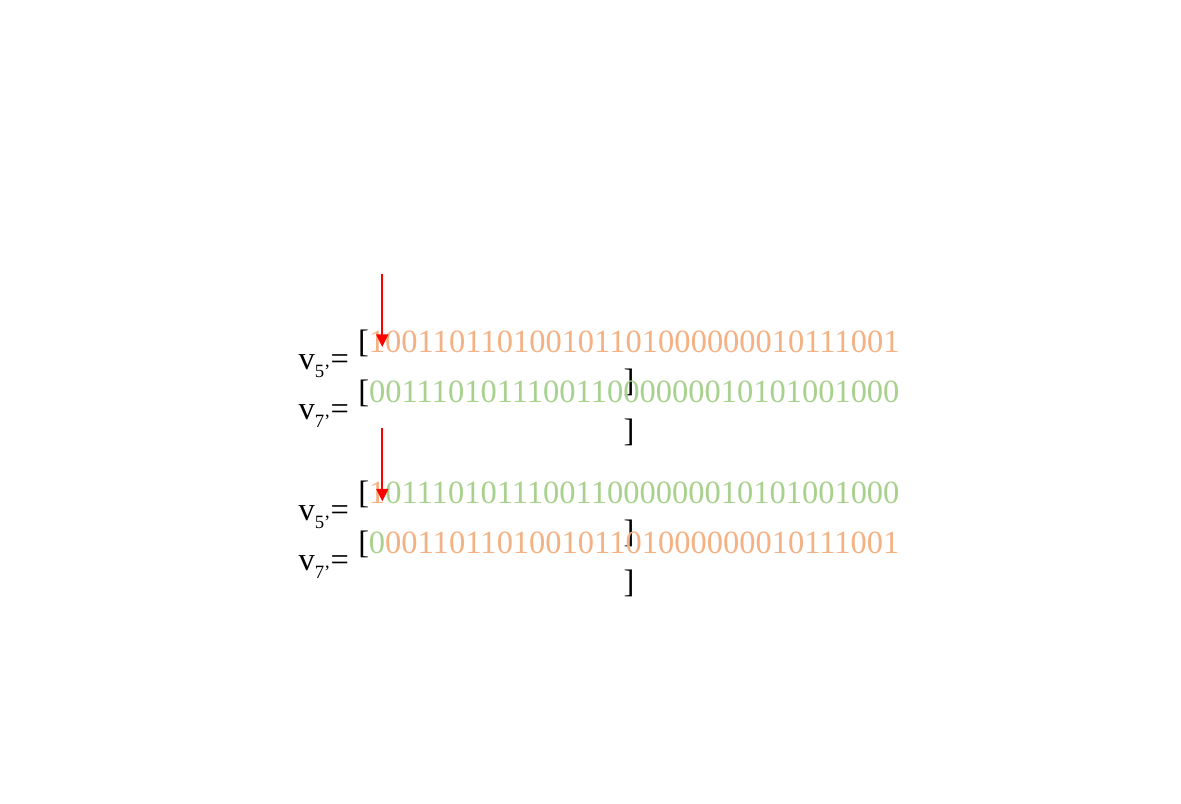

v5’=
[100110110100101101000000010111001]
v7’=
[001110101110011000000010101001000]
v5’=
[101110101110011000000010101001000]
v7’=
[000110110100101101000000010111001]